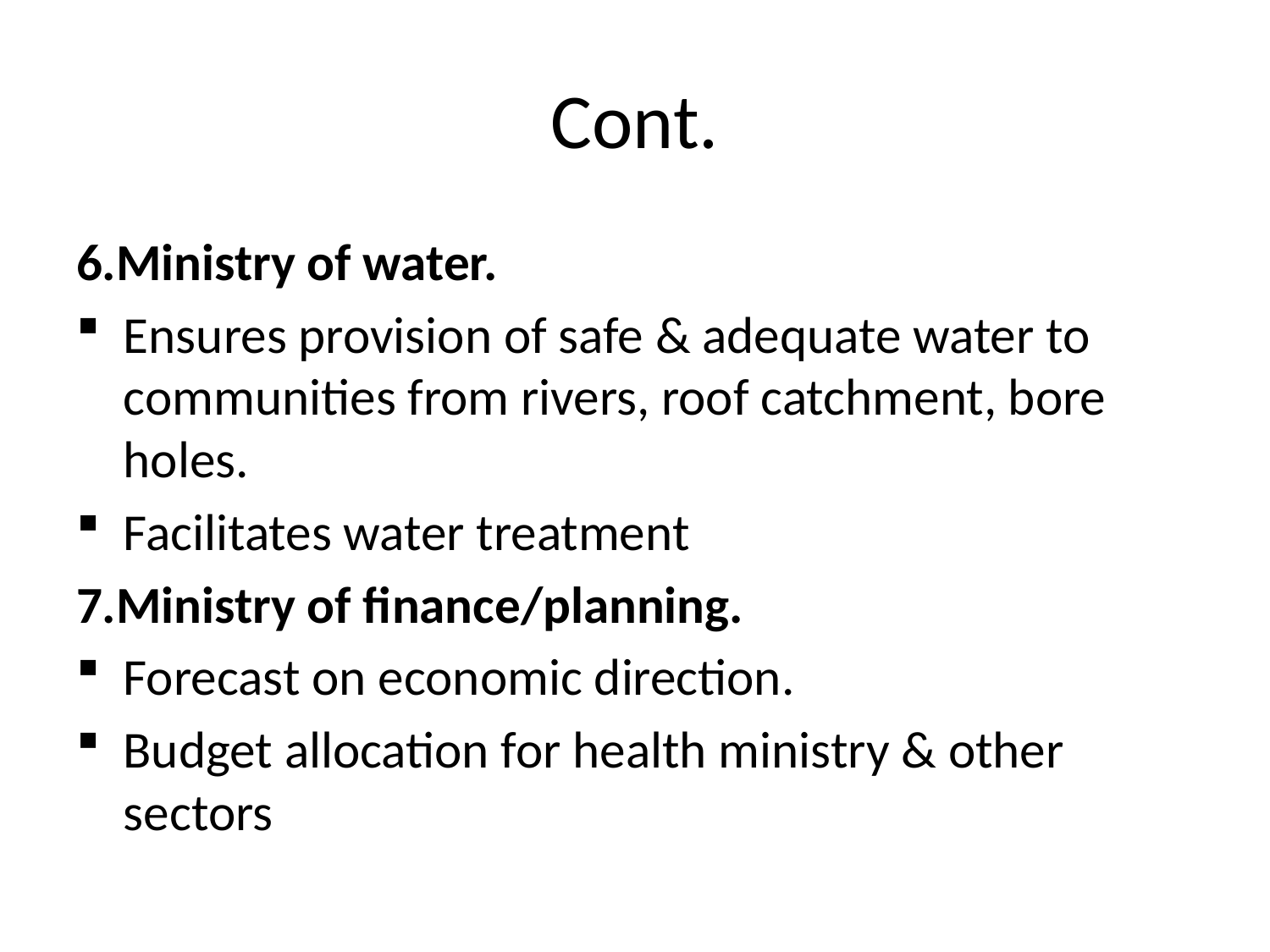

# Cont.
6.Ministry of water.
Ensures provision of safe & adequate water to communities from rivers, roof catchment, bore holes.
Facilitates water treatment
7.Ministry of finance/planning.
Forecast on economic direction.
Budget allocation for health ministry & other sectors